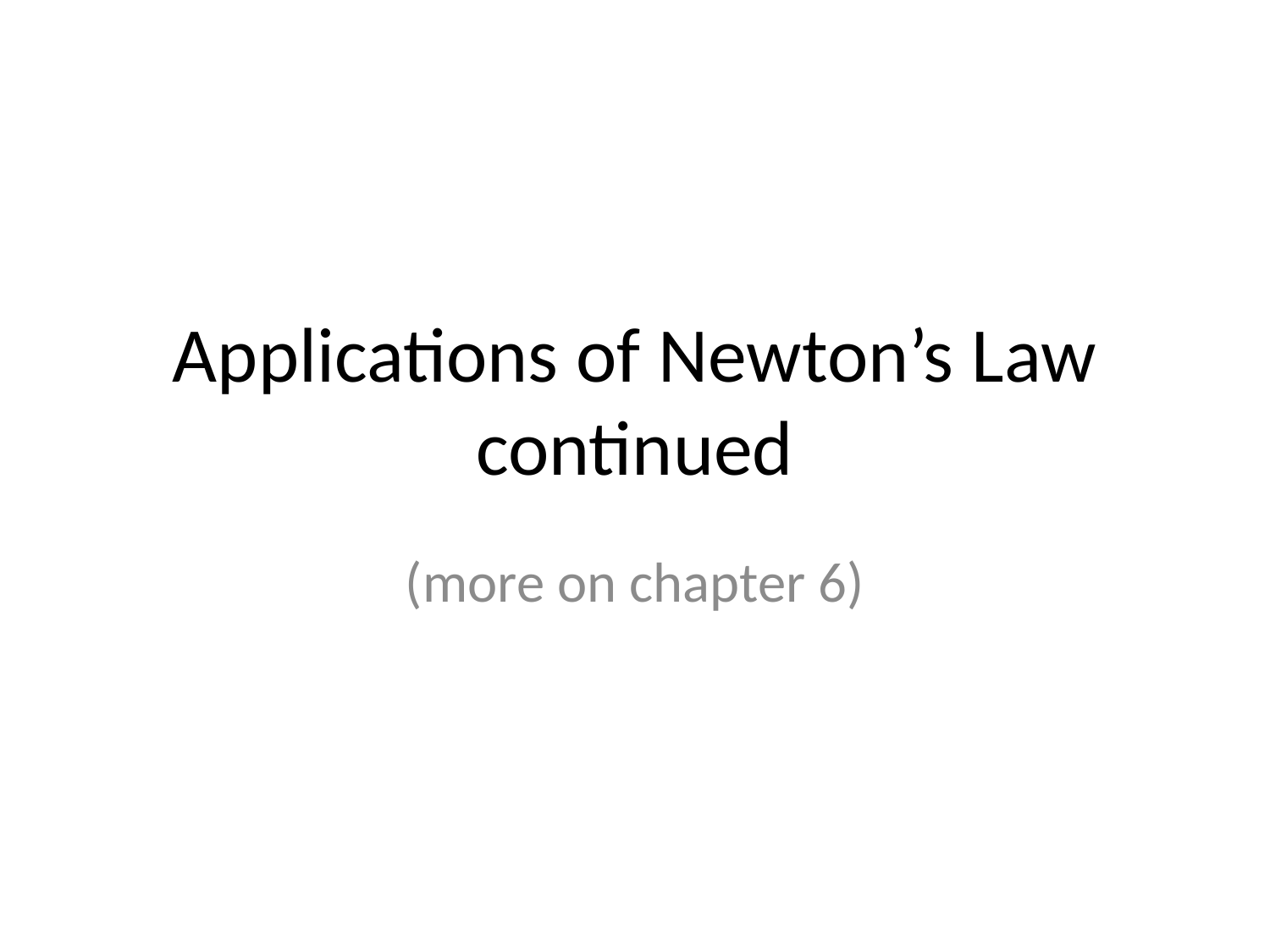

# Applications of Newton’s Law continued
(more on chapter 6)